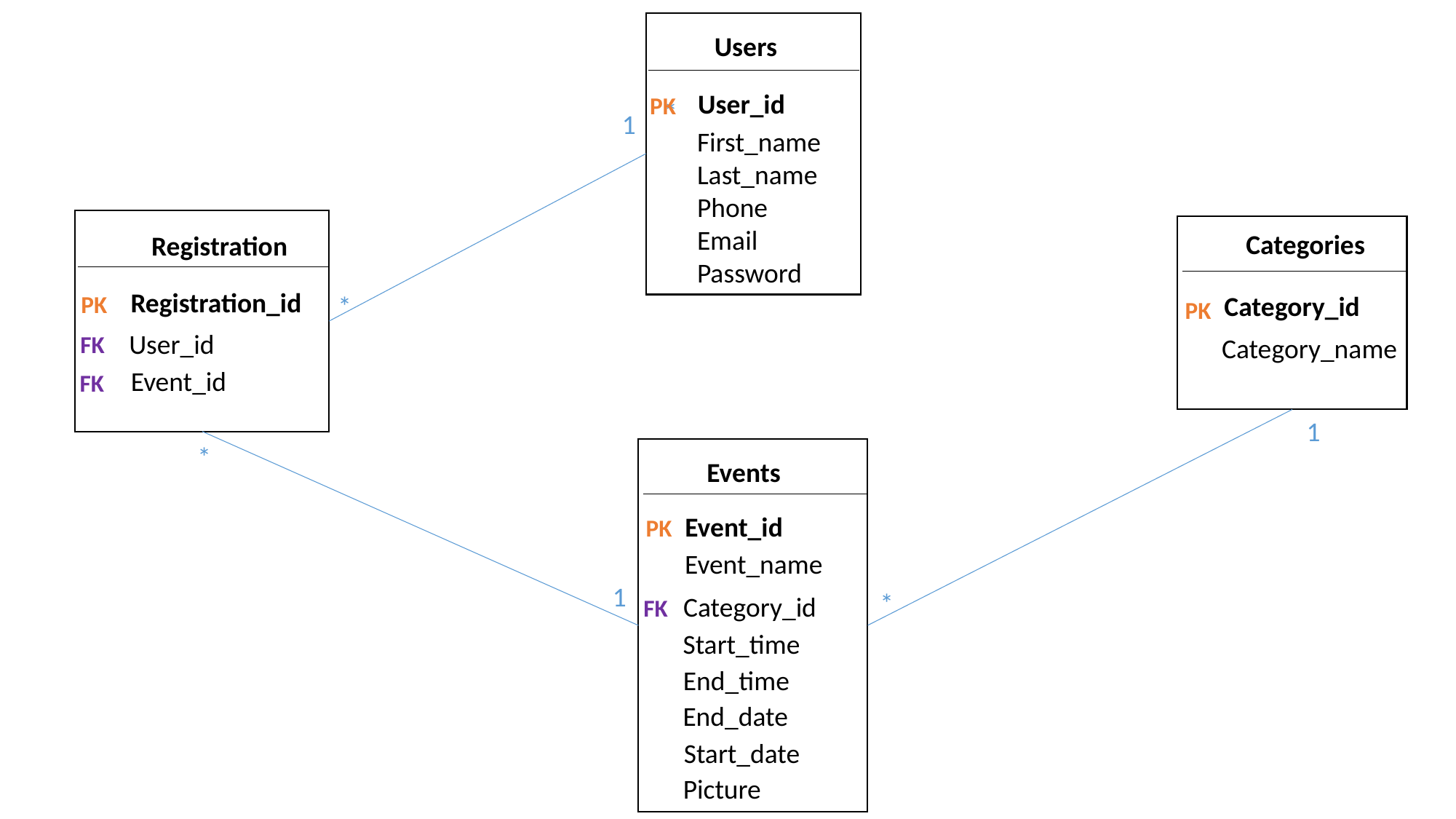

Users
User_id
PK
*
1
First_name
Last_name
Phone
Email
Password

Categories
Registration
Registration_id
*
Category_id
PK
PK
User_id
FK
Category_name
Event_id
FK
1
*

Events
Event_id
PK
Event_name
1
*
Category_id
FK
Start_time
End_time
End_date
Start_date
Picture